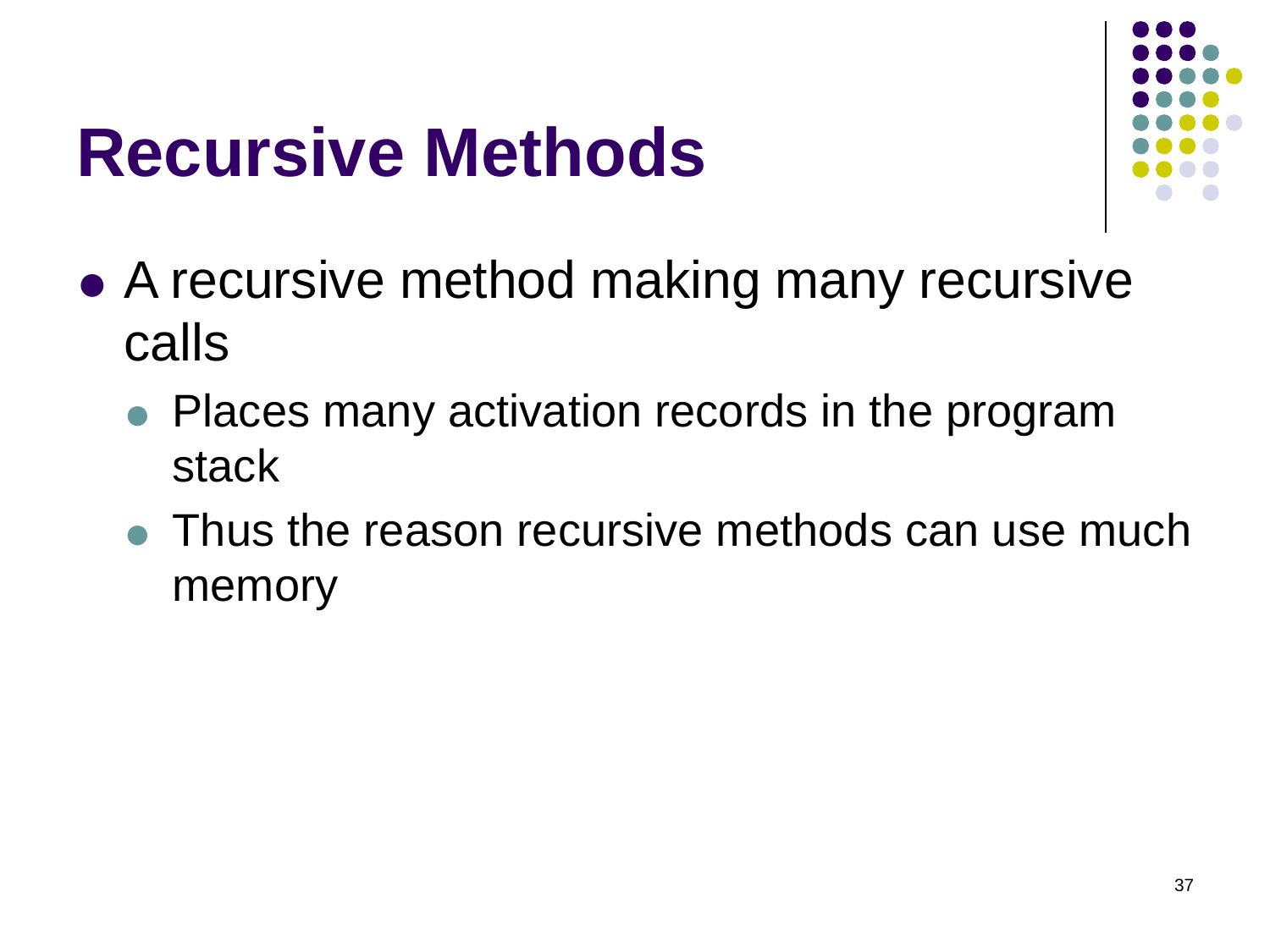

# Recursive Methods
A recursive method making many recursive calls
Places many activation records in the program stack
Thus the reason recursive methods can use much memory
37